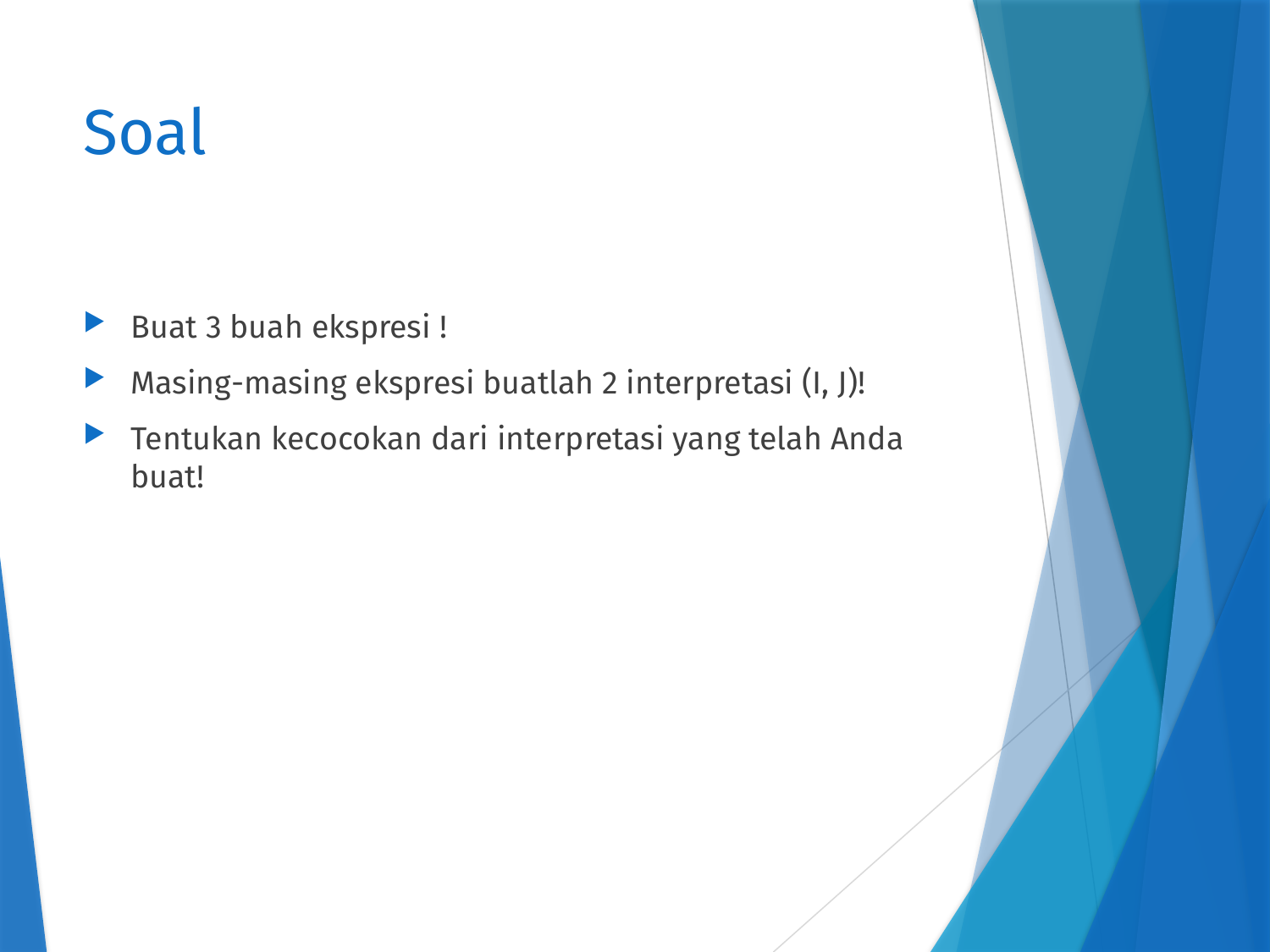

# Soal
Buat 3 buah ekspresi !
Masing-masing ekspresi buatlah 2 interpretasi (I, J)!
Tentukan kecocokan dari interpretasi yang telah Anda buat!